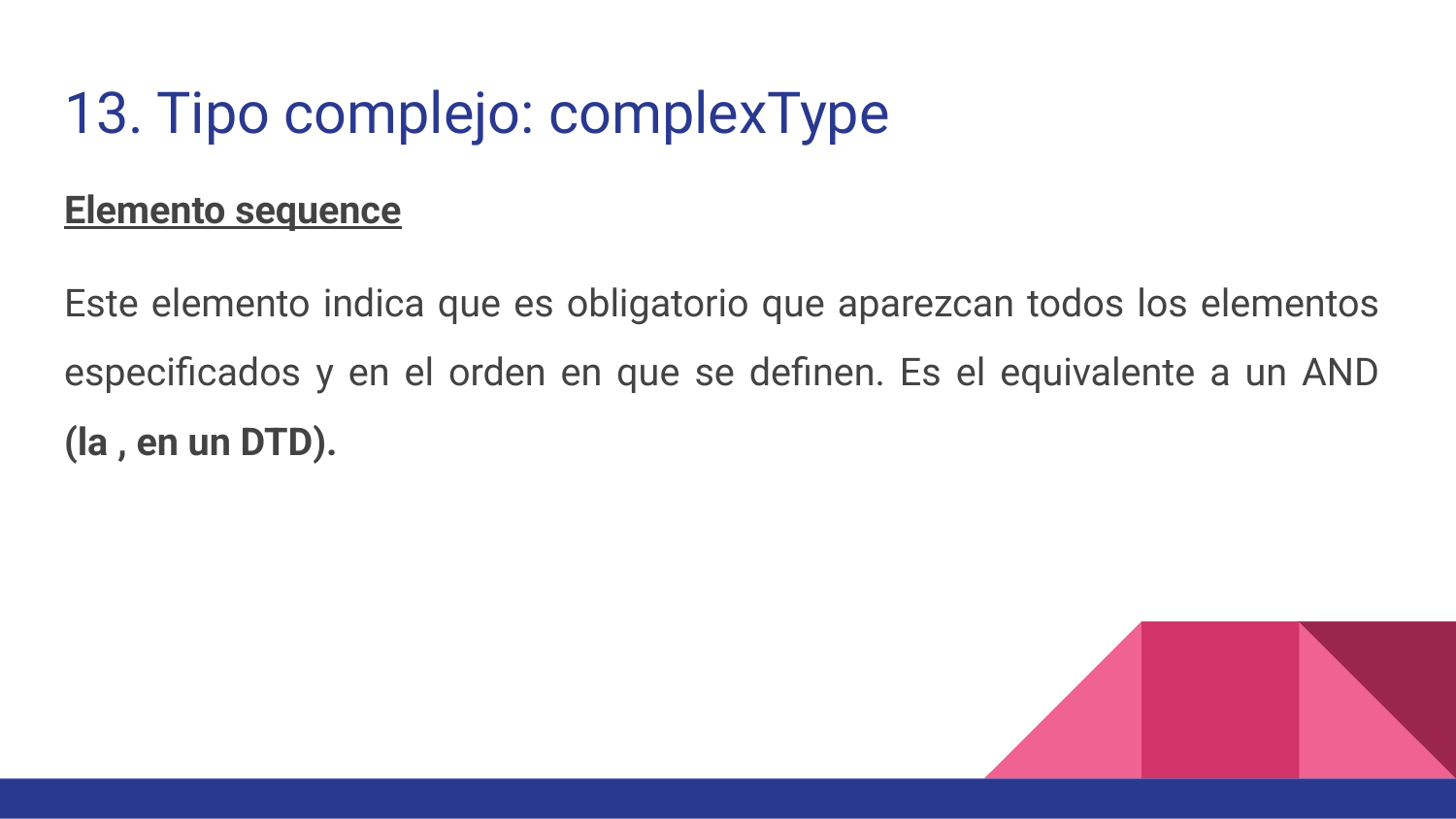

# 13. Tipo complejo: complexType
Elemento sequence
Este elemento indica que es obligatorio que aparezcan todos los elementos especificados y en el orden en que se definen. Es el equivalente a un AND (la , en un DTD).